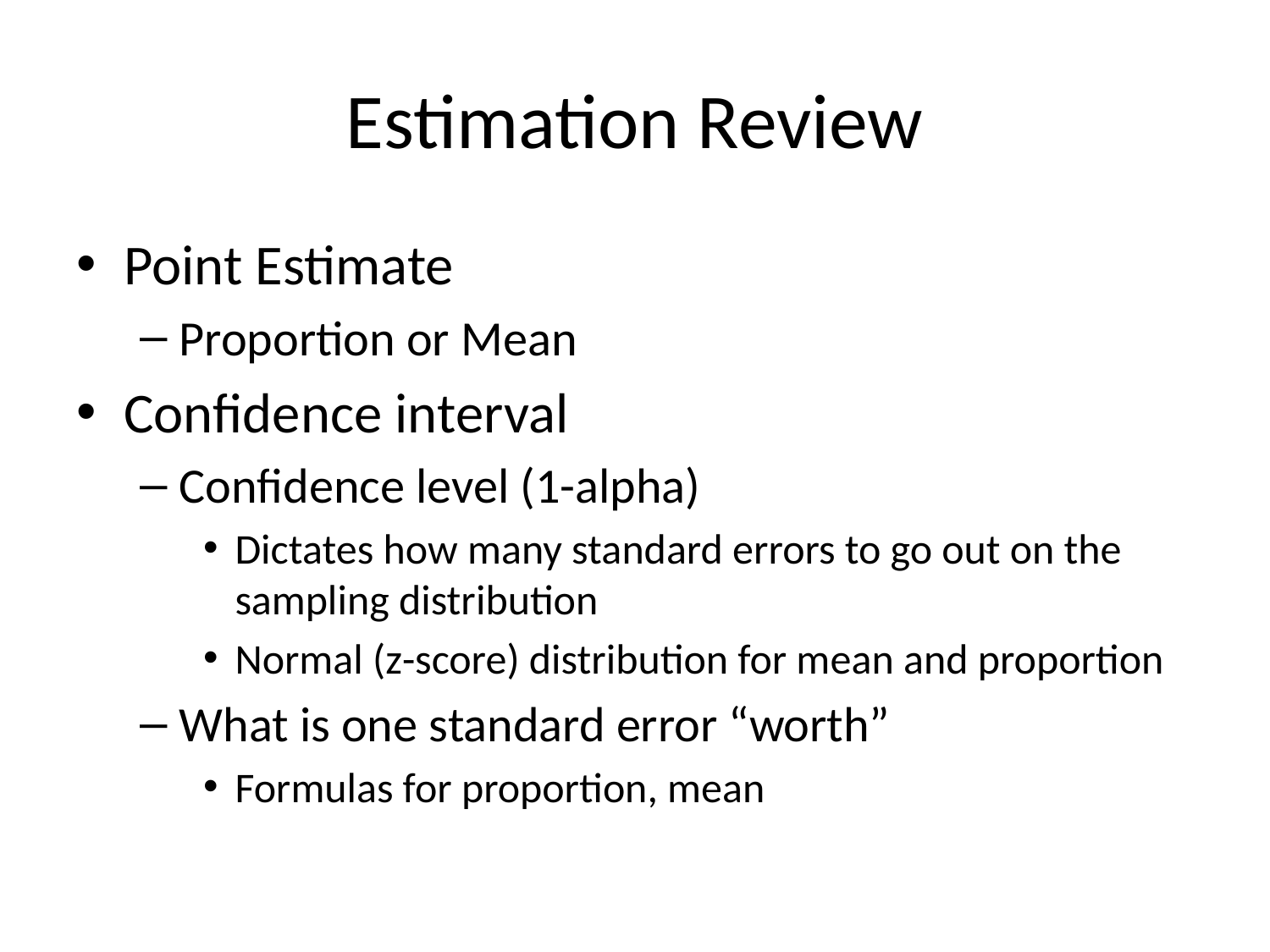

# Estimation Review
Point Estimate
Proportion or Mean
Confidence interval
Confidence level (1-alpha)
Dictates how many standard errors to go out on the sampling distribution
Normal (z-score) distribution for mean and proportion
What is one standard error “worth”
Formulas for proportion, mean